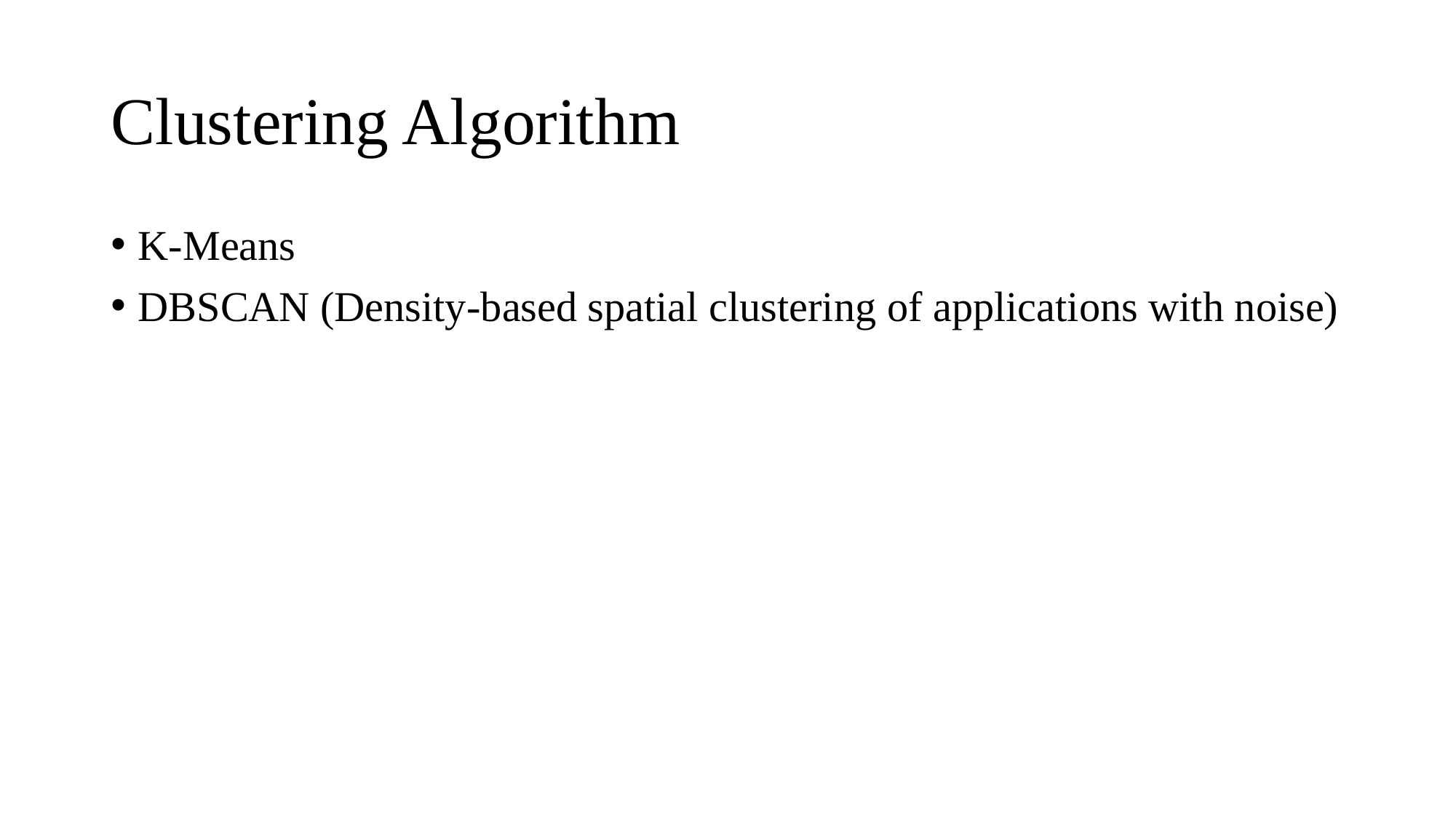

# Clustering Algorithm
K-Means
DBSCAN (Density-based spatial clustering of applications with noise)